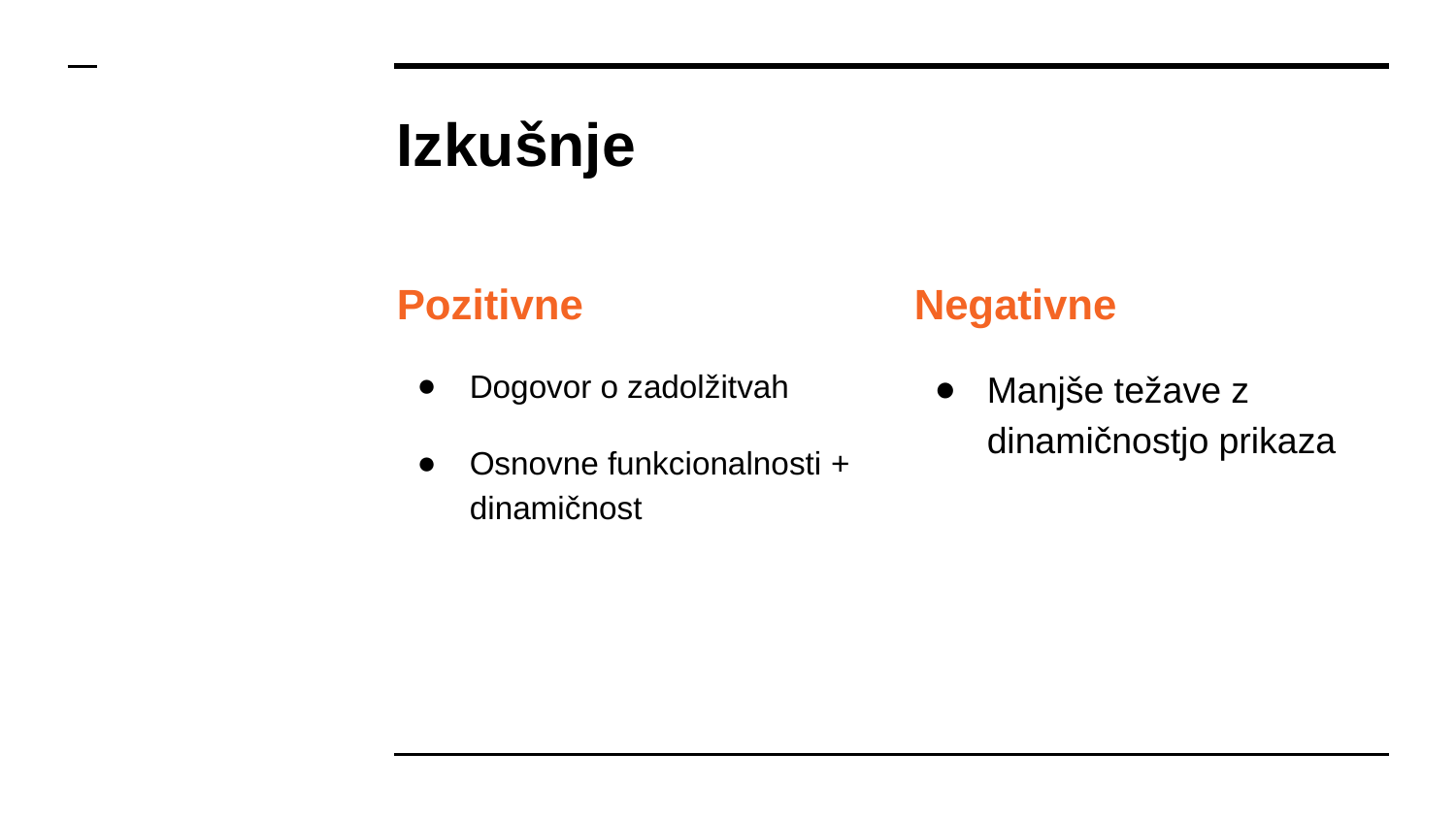

# Izkušnje
Pozitivne
Dogovor o zadolžitvah
Osnovne funkcionalnosti + dinamičnost

Negativne
Manjše težave z dinamičnostjo prikaza